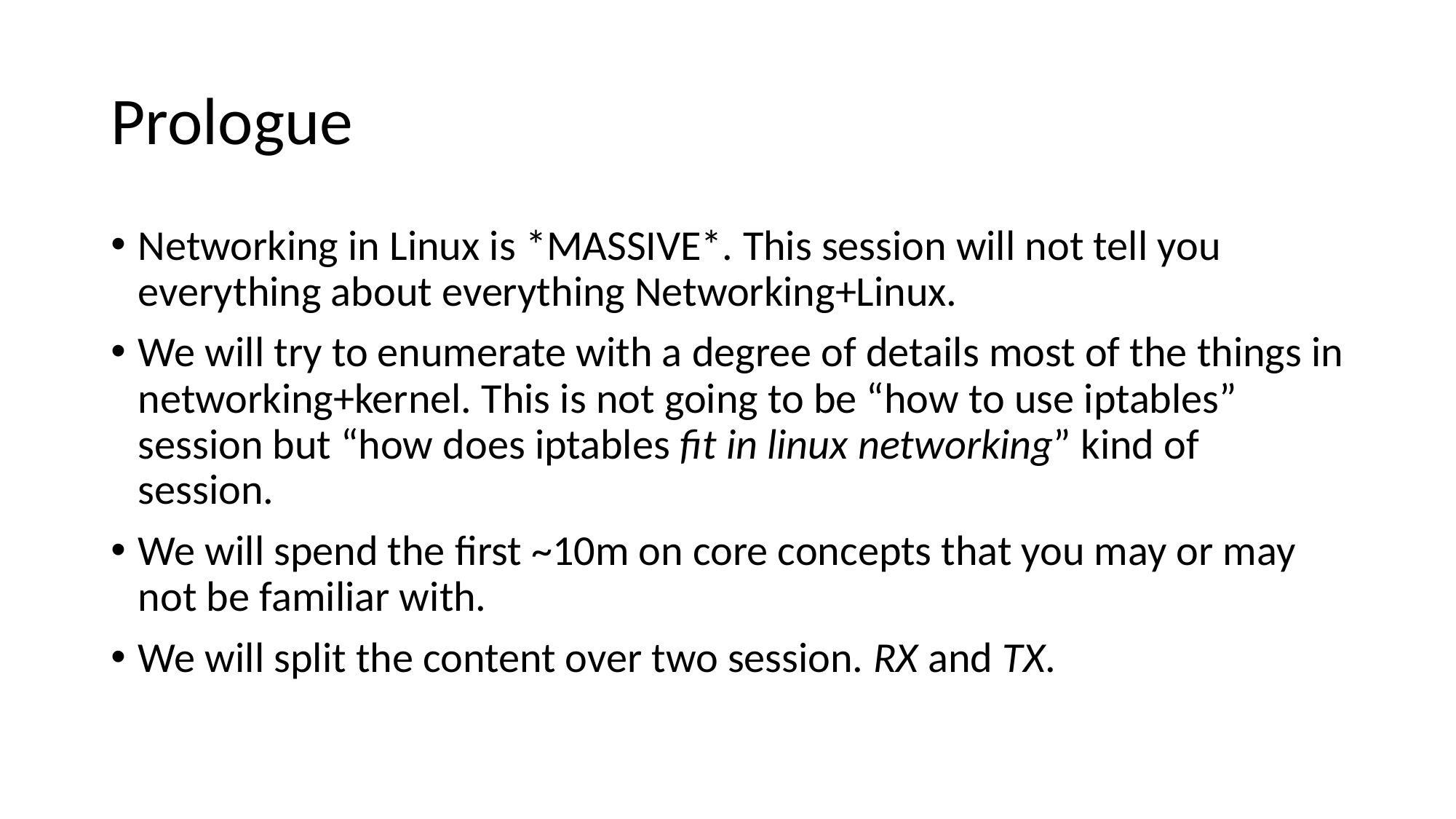

# Prologue
Networking in Linux is *MASSIVE*. This session will not tell you everything about everything Networking+Linux.
We will try to enumerate with a degree of details most of the things in networking+kernel. This is not going to be “how to use iptables” session but “how does iptables fit in linux networking” kind of session.
We will spend the first ~10m on core concepts that you may or may not be familiar with.
We will split the content over two session. RX and TX.